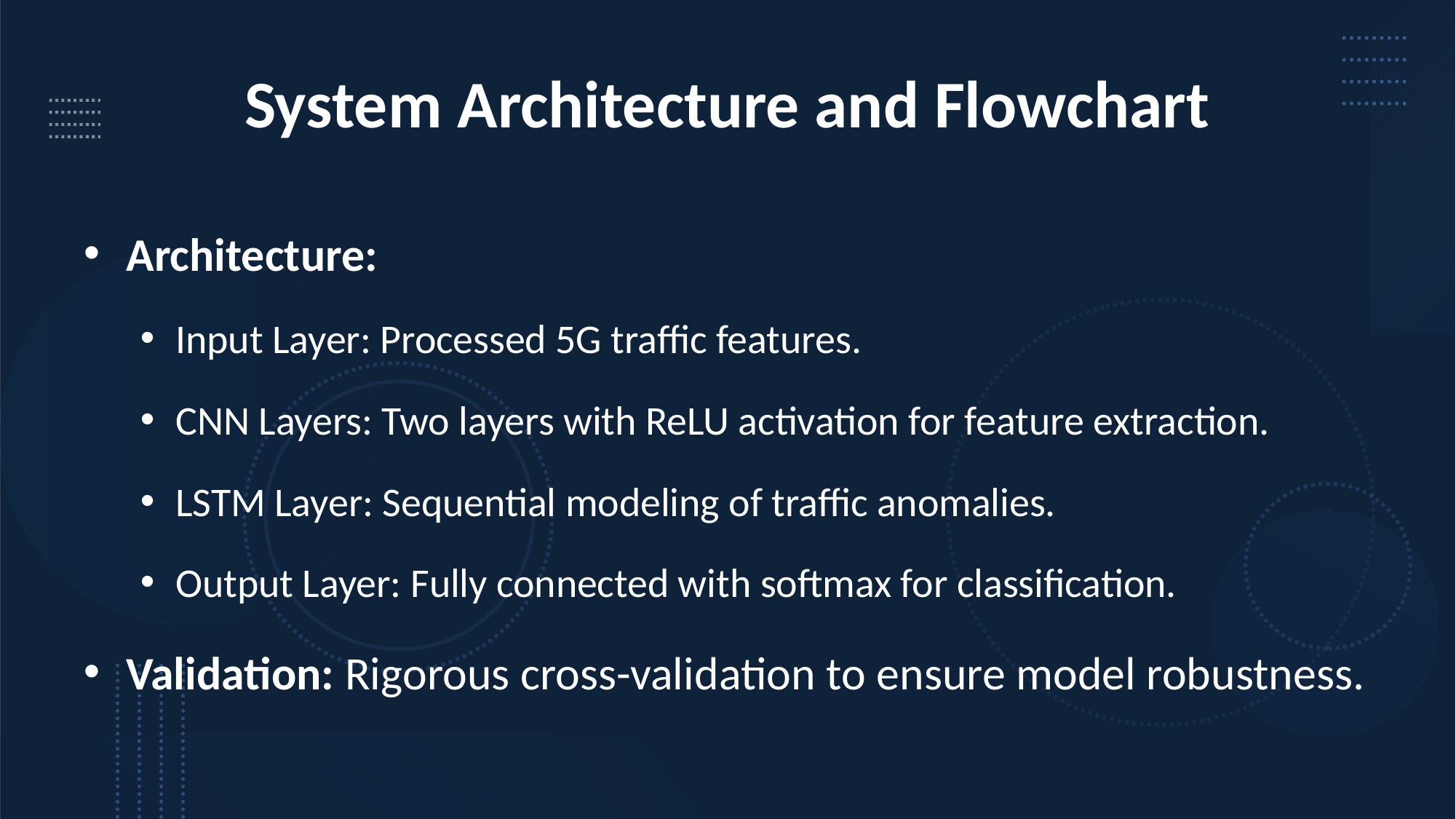

# System Architecture and Flowchart
Architecture:
Input Layer: Processed 5G traffic features.
CNN Layers: Two layers with ReLU activation for feature extraction.
LSTM Layer: Sequential modeling of traffic anomalies.
Output Layer: Fully connected with softmax for classification.
Validation: Rigorous cross-validation to ensure model robustness.